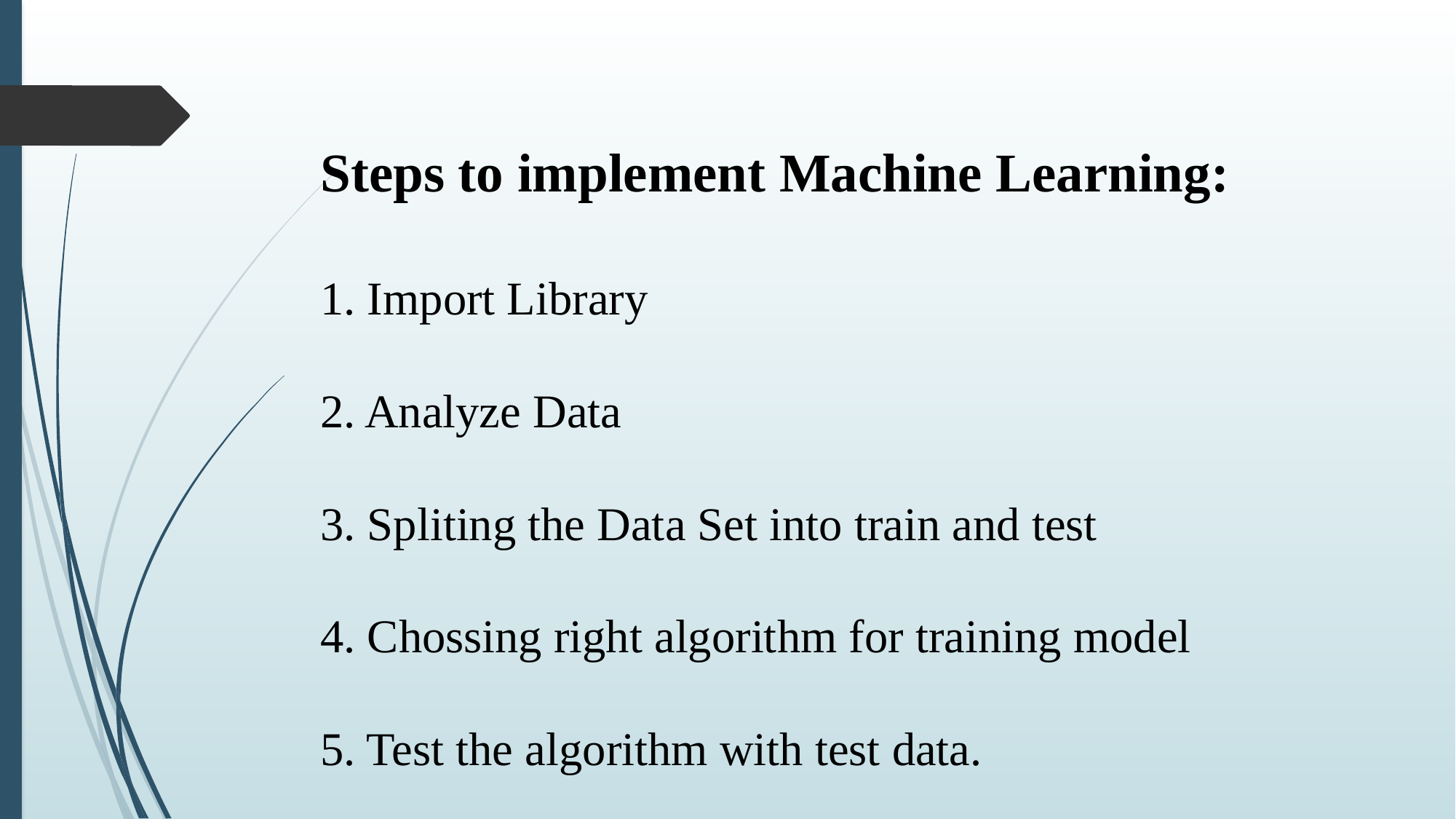

# Steps to implement Machine Learning: 1. Import Library 2. Analyze Data 3. Spliting the Data Set into train and test 4. Chossing right algorithm for training model 5. Test the algorithm with test data.